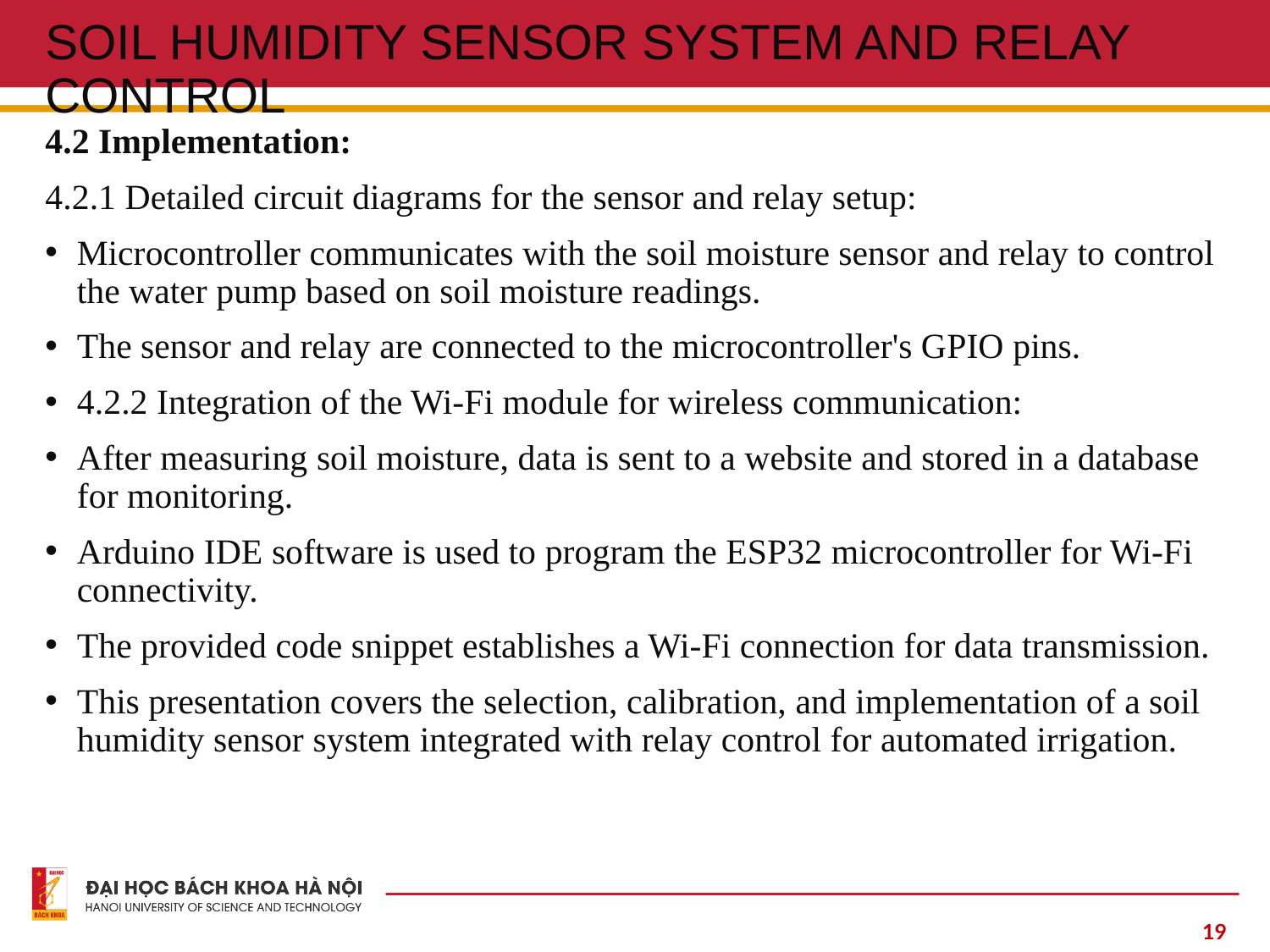

# SOIL HUMIDITY SENSOR SYSTEM AND RELAY CONTROL
4.2 Implementation:
4.2.1 Detailed circuit diagrams for the sensor and relay setup:
Microcontroller communicates with the soil moisture sensor and relay to control the water pump based on soil moisture readings.
The sensor and relay are connected to the microcontroller's GPIO pins.
4.2.2 Integration of the Wi-Fi module for wireless communication:
After measuring soil moisture, data is sent to a website and stored in a database for monitoring.
Arduino IDE software is used to program the ESP32 microcontroller for Wi-Fi connectivity.
The provided code snippet establishes a Wi-Fi connection for data transmission.
This presentation covers the selection, calibration, and implementation of a soil humidity sensor system integrated with relay control for automated irrigation.

19